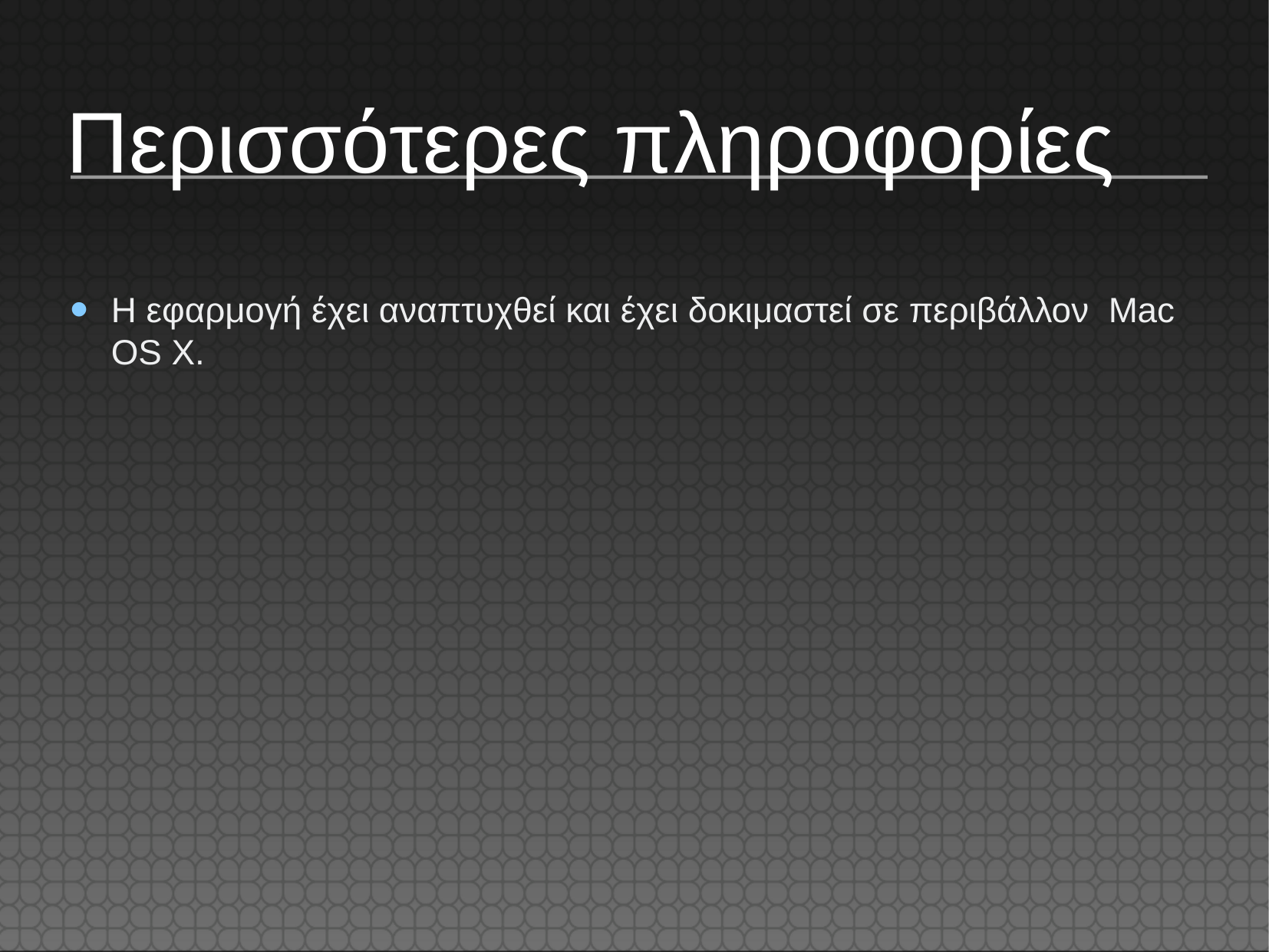

Περισσότερες πληροφορίες
Η εφαρμογή έχει αναπτυχθεί και έχει δοκιμαστεί σε περιβάλλον  Mac OS X.